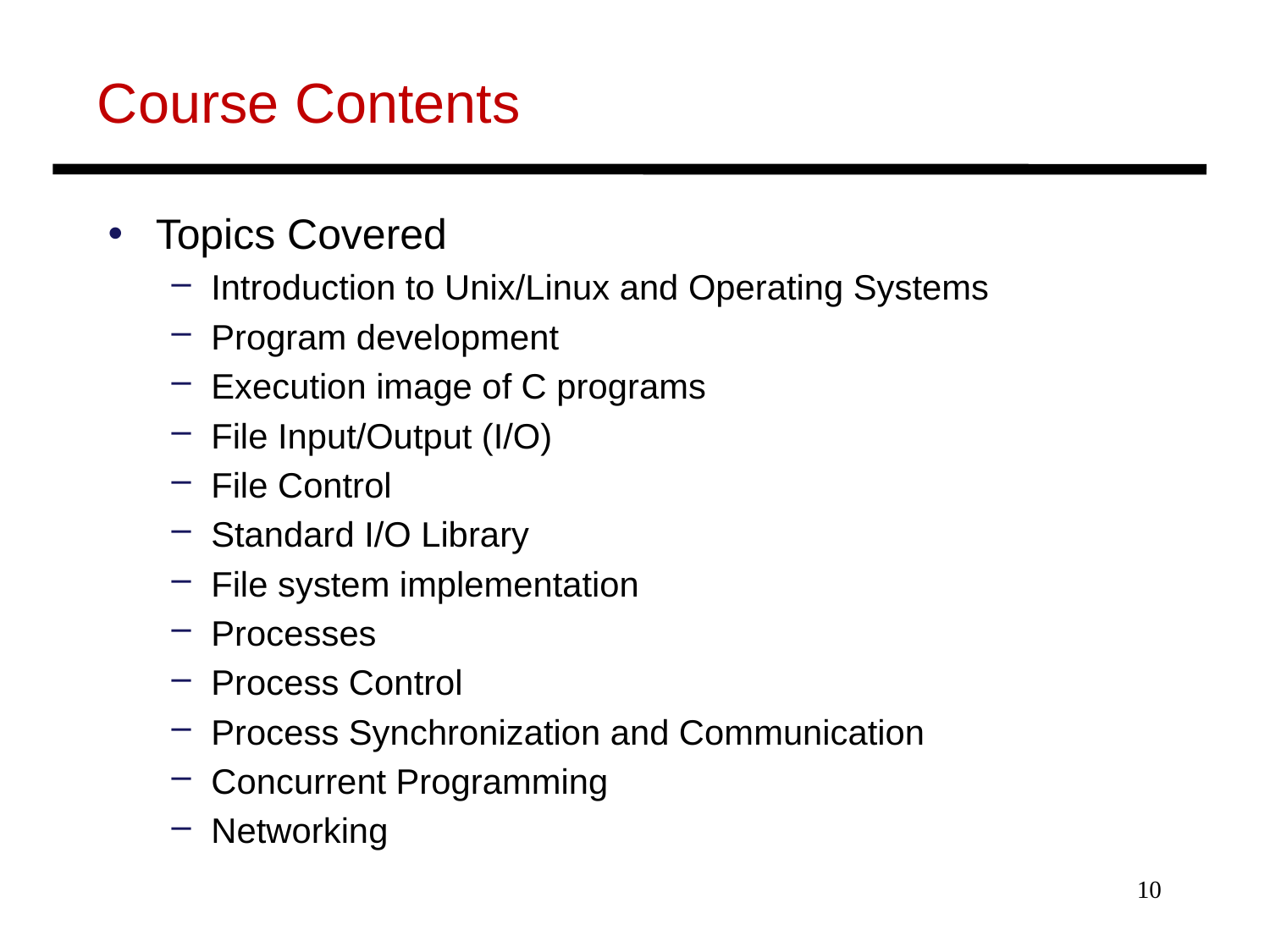

# Course Contents
Topics Covered
Introduction to Unix/Linux and Operating Systems
Program development
Execution image of C programs
File Input/Output (I/O)
File Control
Standard I/O Library
File system implementation
Processes
Process Control
Process Synchronization and Communication
Concurrent Programming
Networking

10